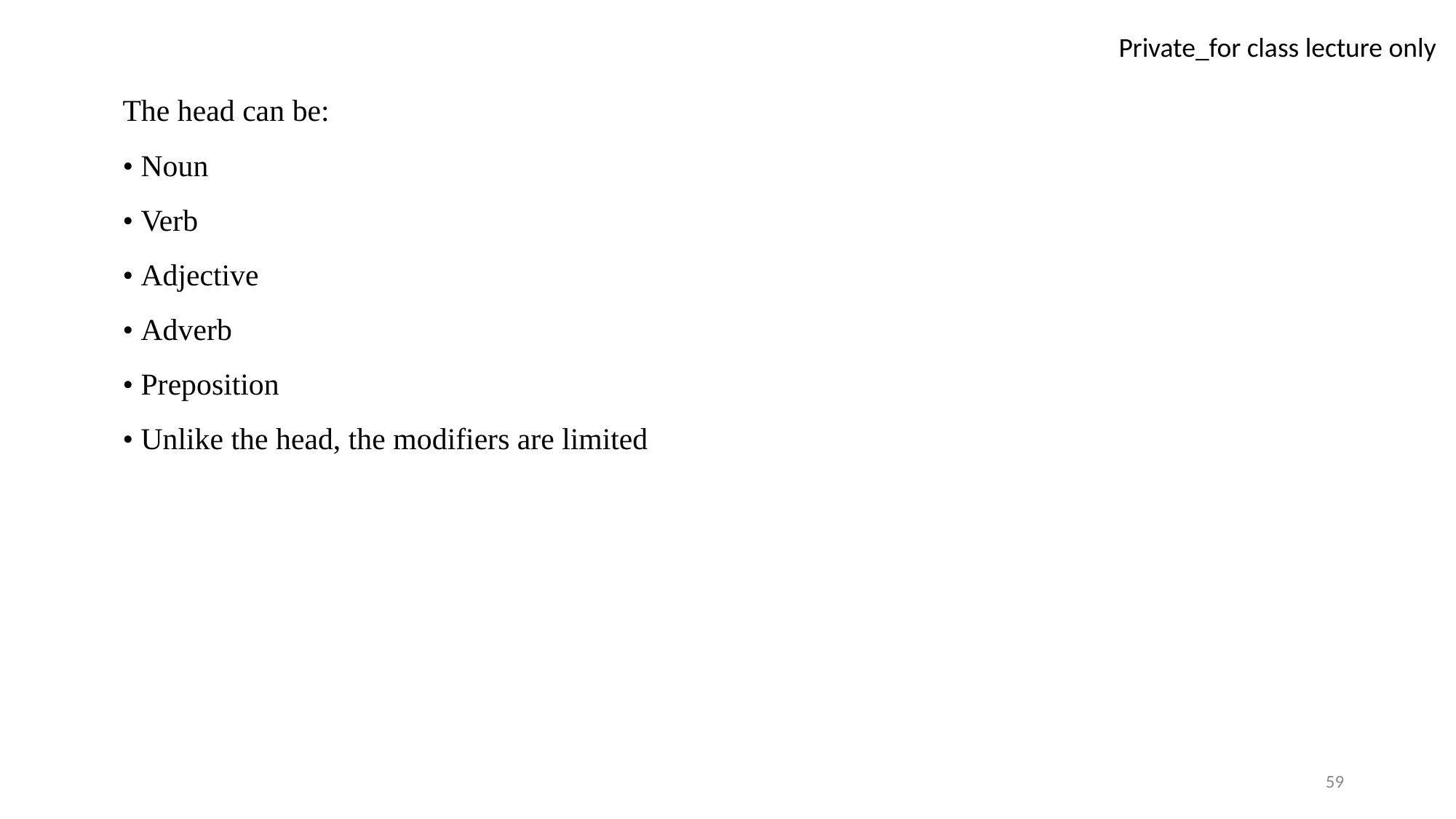

The head can be:
• Noun
• Verb
• Adjective
• Adverb
• Preposition
• Unlike the head, the modifiers are limited

59